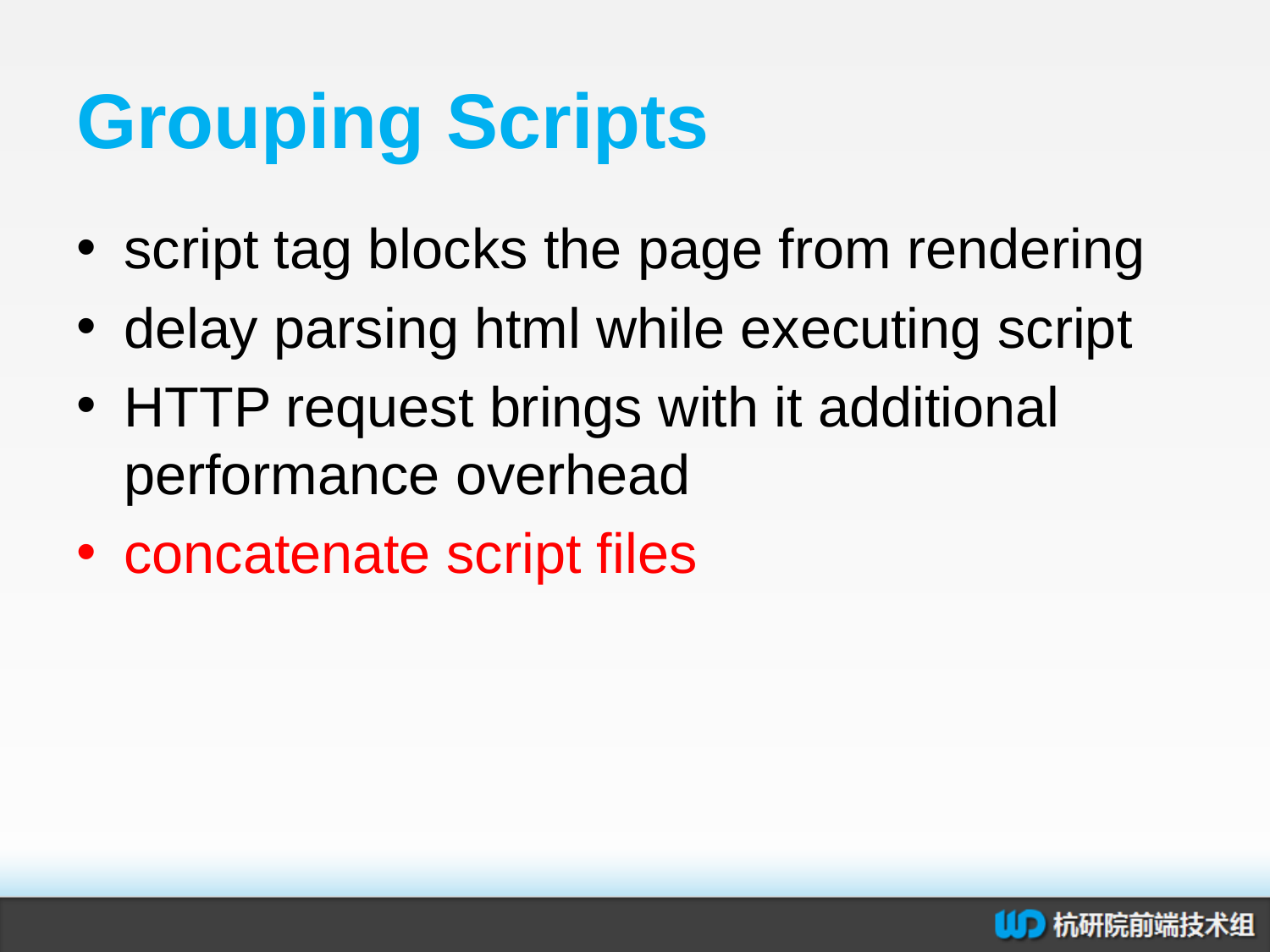

# Grouping Scripts
script tag blocks the page from rendering
delay parsing html while executing script
HTTP request brings with it additional performance overhead
concatenate script files